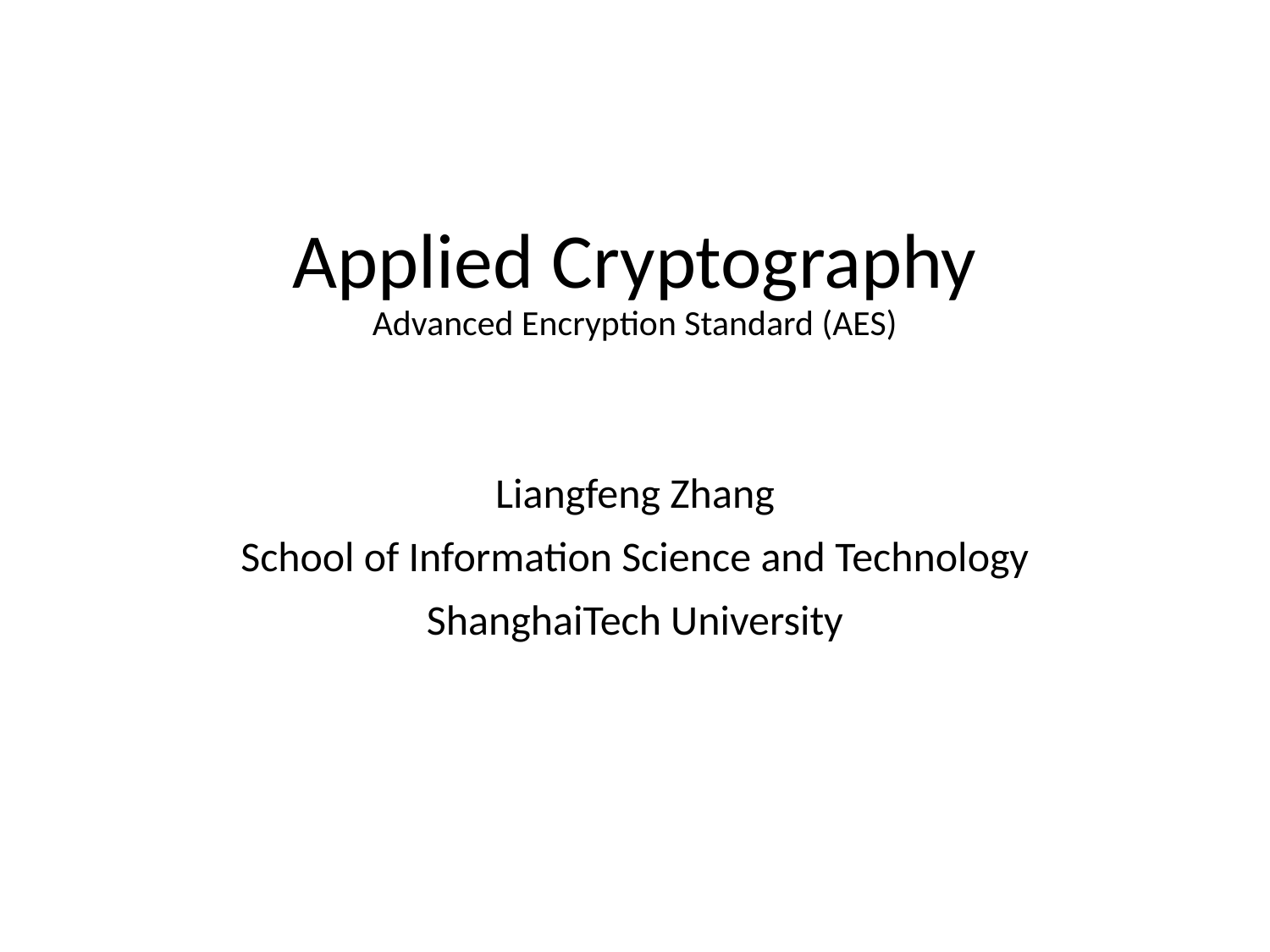

# Applied Cryptography Advanced Encryption Standard (AES)
Liangfeng Zhang
School of Information Science and Technology
ShanghaiTech University